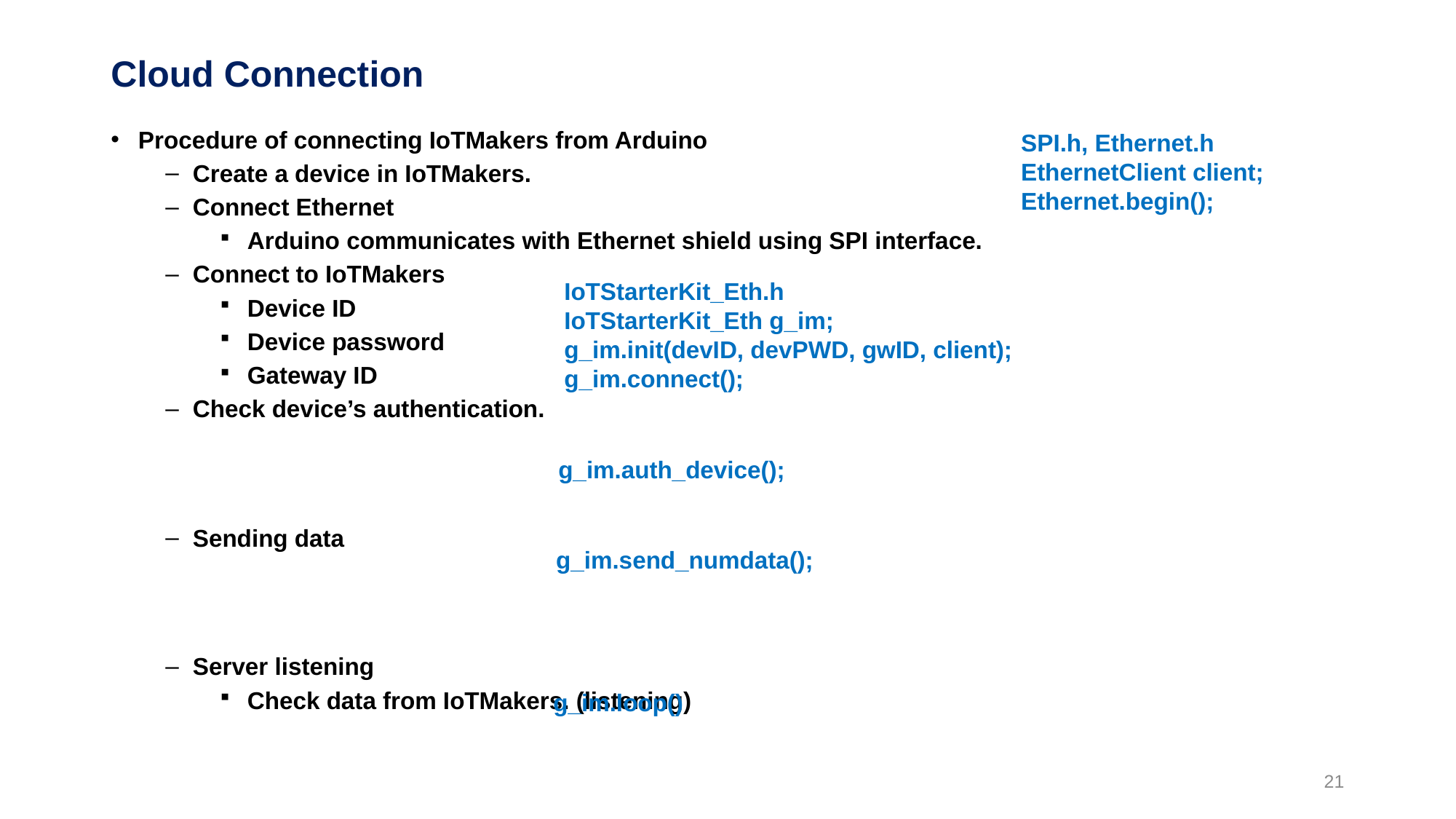

# Cloud Connection
Procedure of connecting IoTMakers from Arduino
Create a device in IoTMakers.
Connect Ethernet
Arduino communicates with Ethernet shield using SPI interface.
Connect to IoTMakers
Device ID
Device password
Gateway ID
Check device’s authentication.

Sending data

Server listening
Check data from IoTMakers. (listening)
SPI.h, Ethernet.h
EthernetClient client;
Ethernet.begin();
IoTStarterKit_Eth.h
IoTStarterKit_Eth g_im;
g_im.init(devID, devPWD, gwID, client);
g_im.connect();
g_im.auth_device();
g_im.send_numdata();
g_im.loop()
21